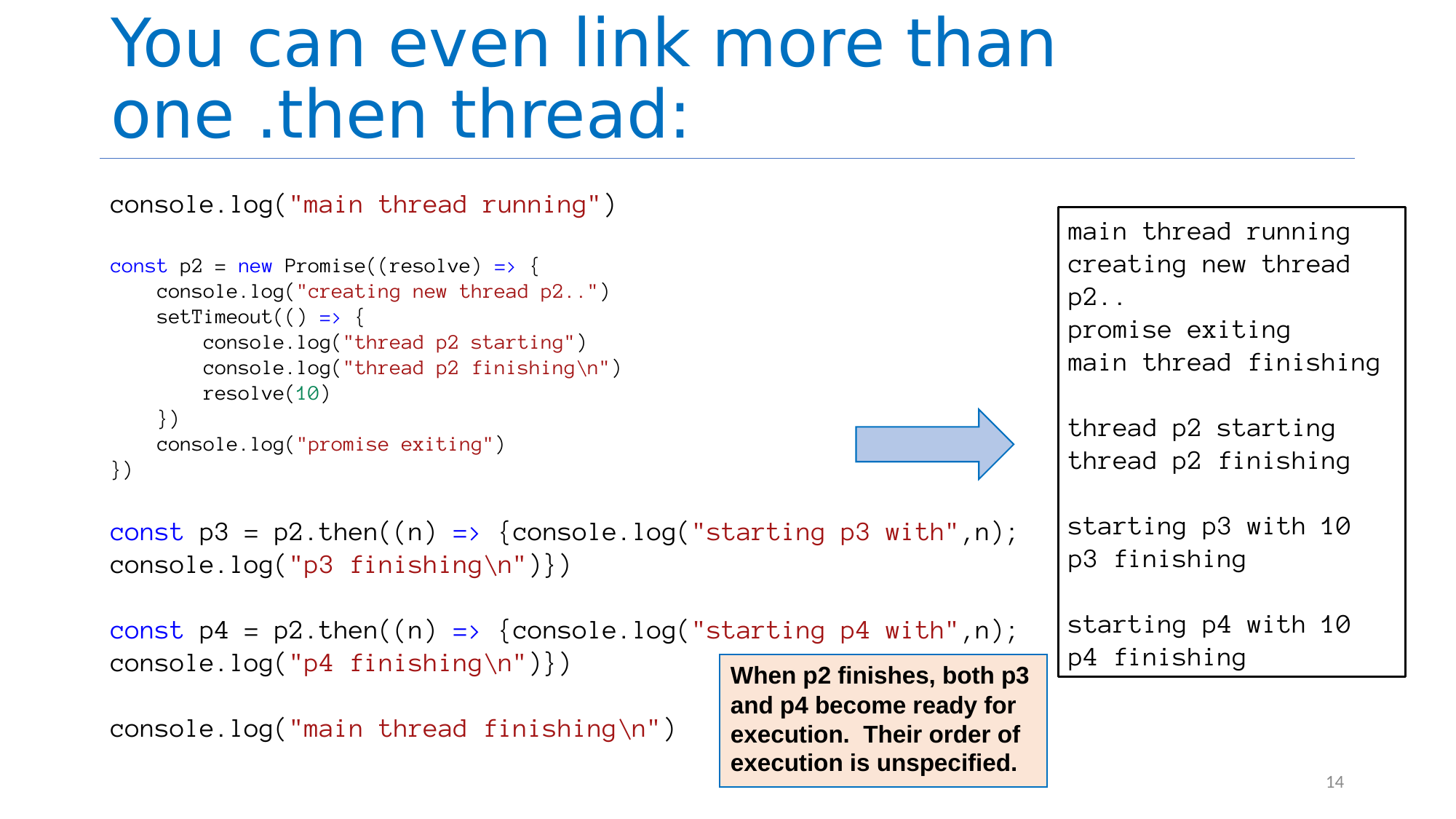

# You can even link more than one .then thread:
console.log("main thread running")
const p2 = new Promise((resolve) => {
    console.log("creating new thread p2..")
    setTimeout(() => {
        console.log("thread p2 starting")
        console.log("thread p2 finishing\n")
        resolve(10)
    })
    console.log("promise exiting")
})
const p3 = p2.then((n) => {console.log("starting p3 with",n);
console.log("p3 finishing\n")})
const p4 = p2.then((n) => {console.log("starting p4 with",n);
console.log("p4 finishing\n")})
console.log("main thread finishing\n")

main thread running
creating new thread p2..
promise exiting
main thread finishing

thread p2 starting
thread p2 finishing

starting p3 with 10
p3 finishing

starting p4 with 10
p4 finishing

When p2 finishes, both p3 and p4 become ready for execution.  Their order of execution is unspecified.
14